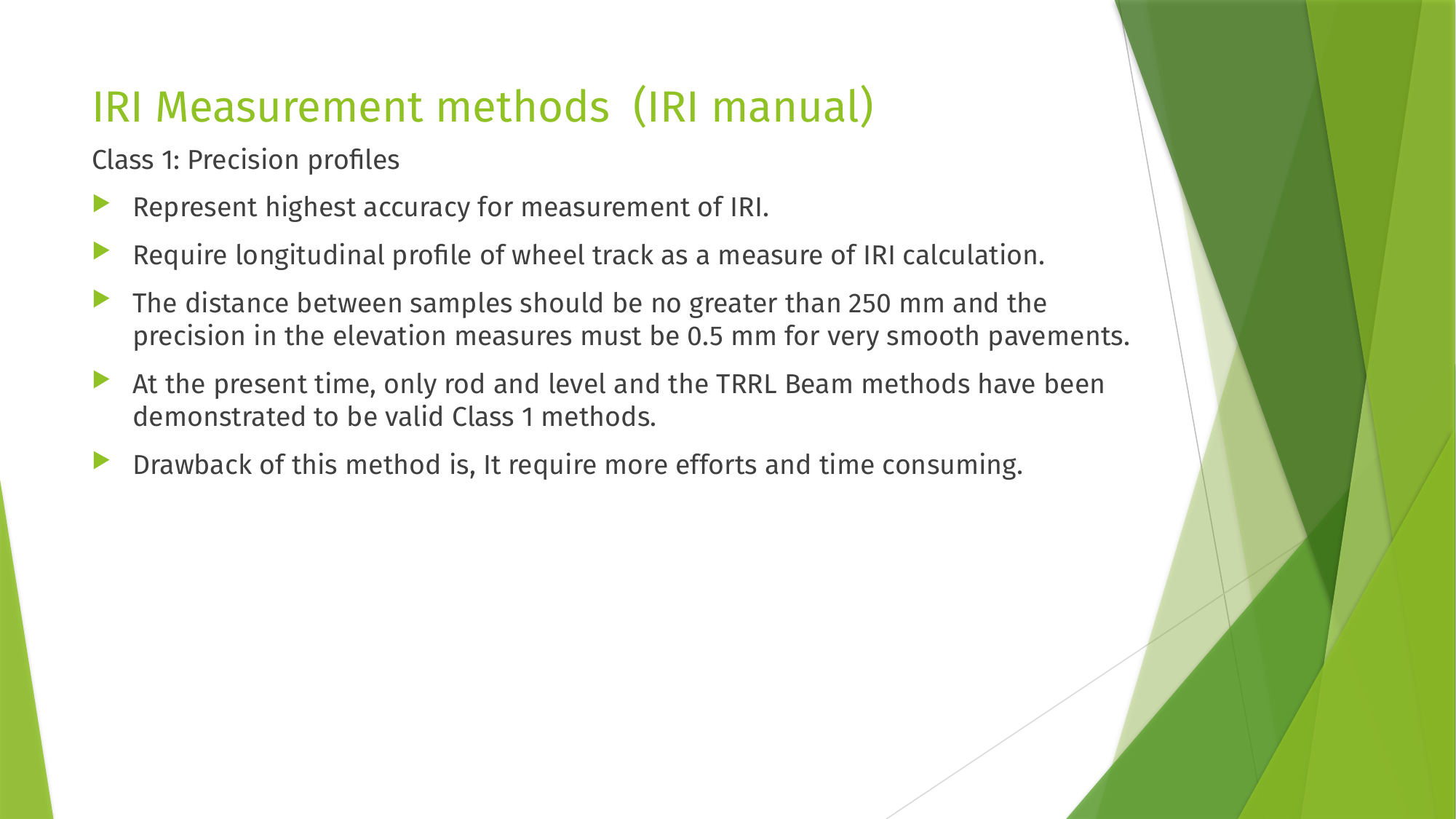

# IRI Measurement methods  (IRI manual)
Class 1: Precision profiles
Represent highest accuracy for measurement of IRI.
Require longitudinal profile of wheel track as a measure of IRI calculation.
The distance between samples should be no greater than 250 mm and the precision in the elevation measures must be 0.5 mm for very smooth pavements.
At the present time, only rod and level and the TRRL Beam methods have been demonstrated to be valid Class 1 methods.
Drawback of this method is, It require more efforts and time consuming.